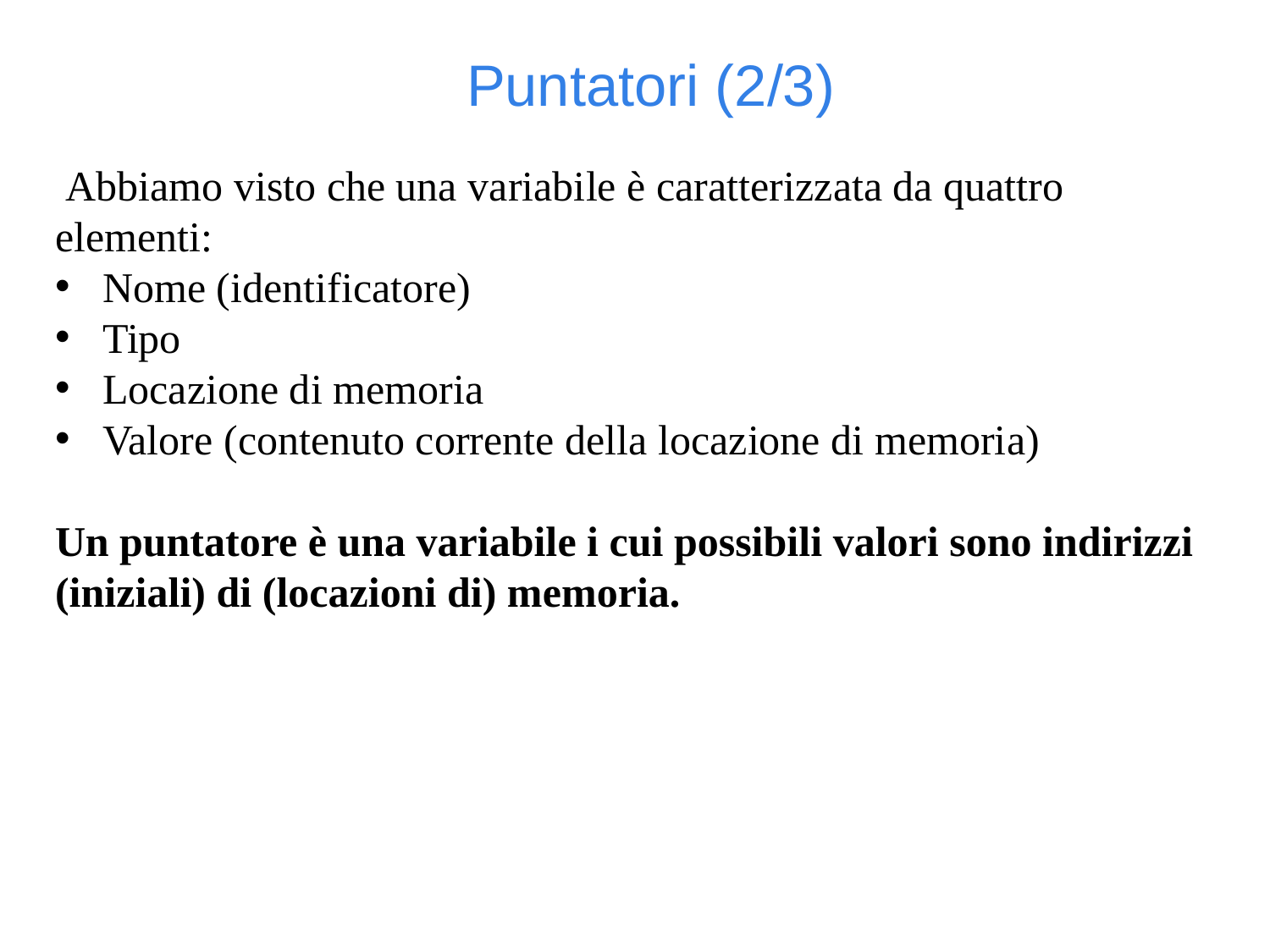

Puntatori (2/3)
 Abbiamo visto che una variabile è caratterizzata da quattro elementi:
Nome (identificatore)
Tipo
Locazione di memoria
Valore (contenuto corrente della locazione di memoria)

Un puntatore è una variabile i cui possibili valori sono indirizzi (iniziali) di (locazioni di) memoria.